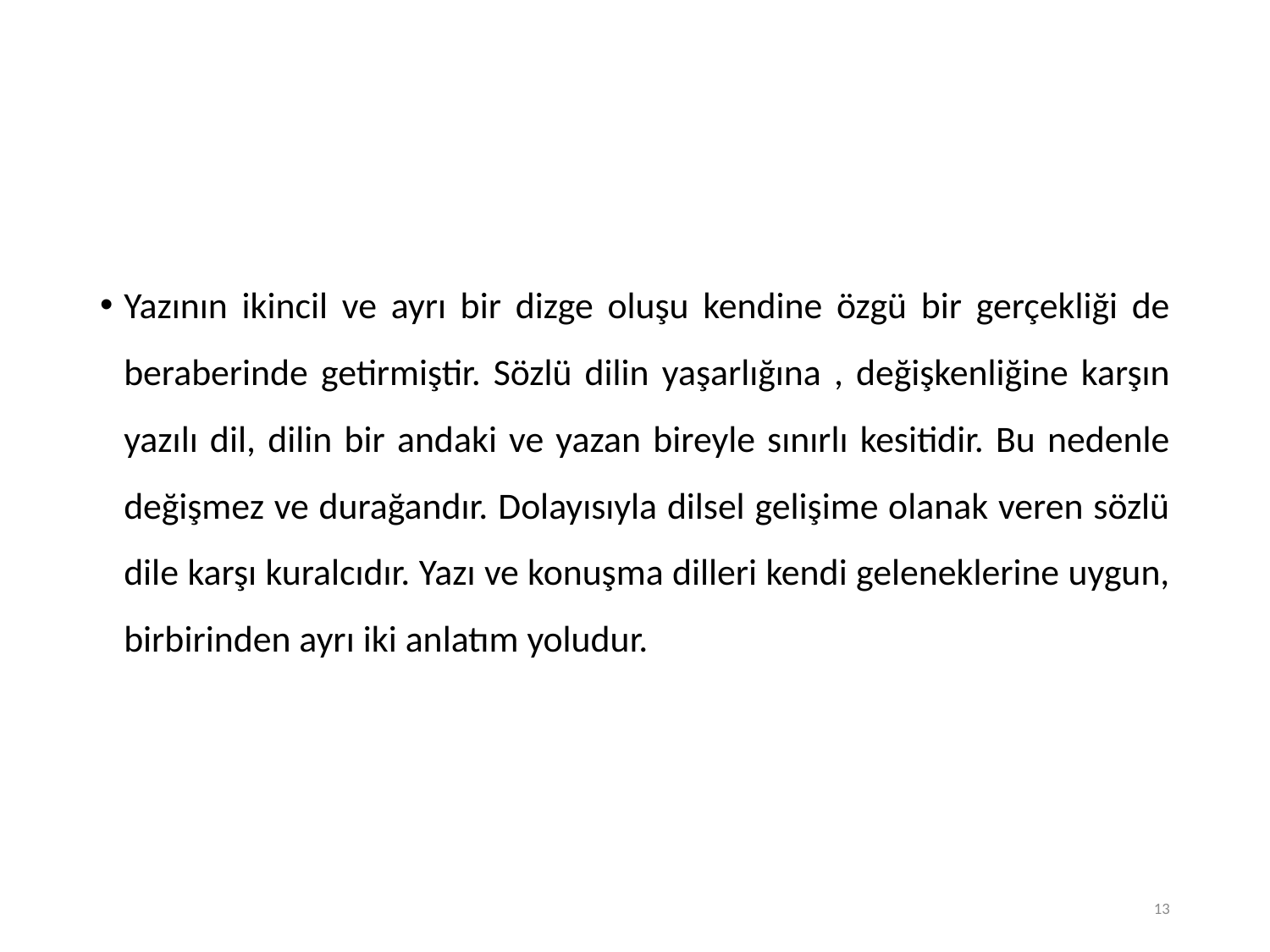

Yazının ikincil ve ayrı bir dizge oluşu kendine özgü bir gerçekliği de beraberinde getirmiştir. Sözlü dilin yaşarlığına , değişkenliğine karşın yazılı dil, dilin bir andaki ve yazan bireyle sınırlı kesitidir. Bu nedenle değişmez ve durağandır. Dolayısıyla dilsel gelişime olanak veren sözlü dile karşı kuralcıdır. Yazı ve konuşma dilleri kendi geleneklerine uygun, birbirinden ayrı iki anlatım yoludur.
13